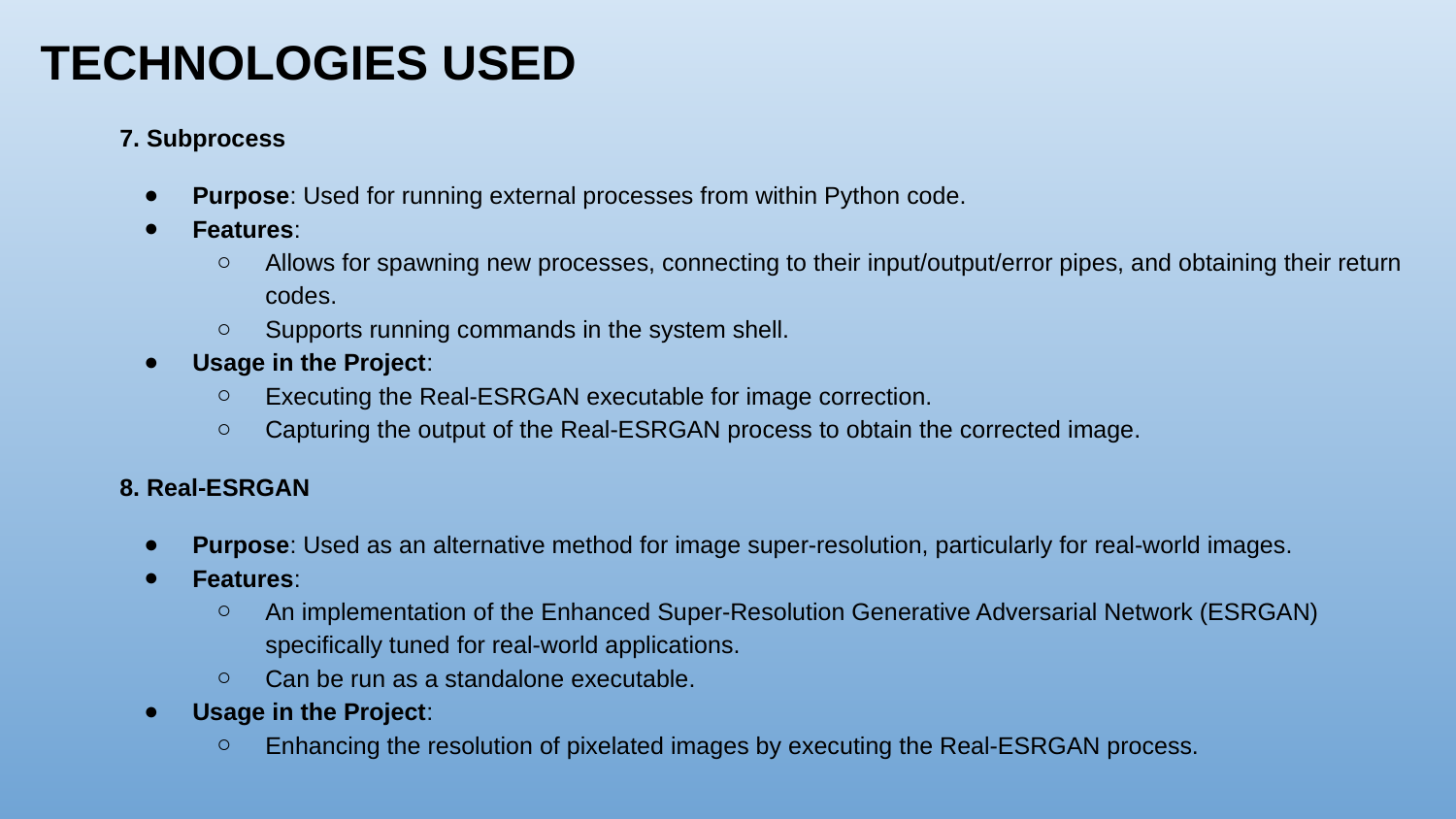

# TECHNOLOGIES USED

7. Subprocess
Purpose: Used for running external processes from within Python code.
Features:
Allows for spawning new processes, connecting to their input/output/error pipes, and obtaining their return codes.
Supports running commands in the system shell.
Usage in the Project:
Executing the Real-ESRGAN executable for image correction.
Capturing the output of the Real-ESRGAN process to obtain the corrected image.
8. Real-ESRGAN
Purpose: Used as an alternative method for image super-resolution, particularly for real-world images.
Features:
An implementation of the Enhanced Super-Resolution Generative Adversarial Network (ESRGAN) specifically tuned for real-world applications.
Can be run as a standalone executable.
Usage in the Project:
Enhancing the resolution of pixelated images by executing the Real-ESRGAN process.